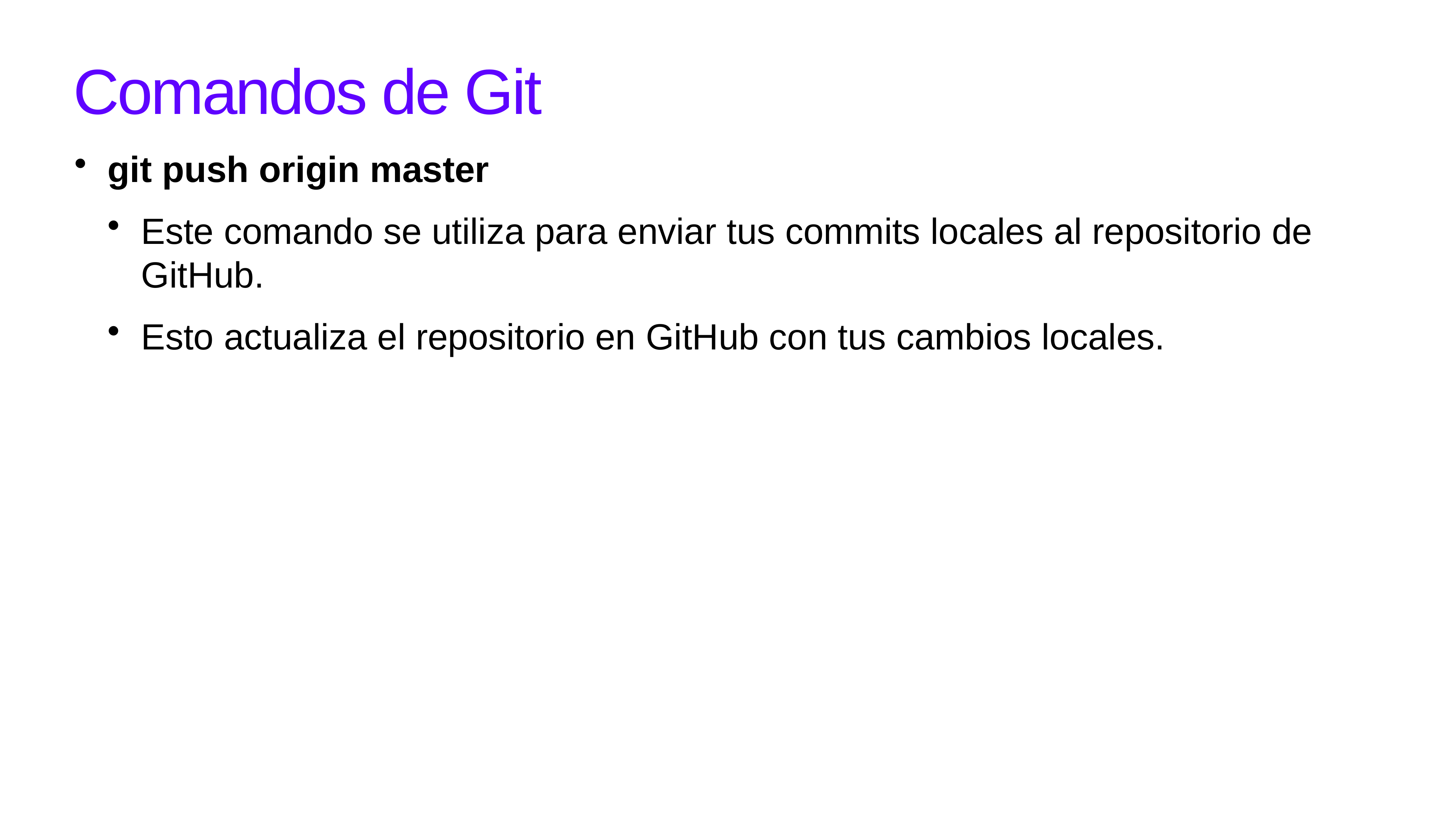

# Comandos de Git
git push origin master
Este comando se utiliza para enviar tus commits locales al repositorio de GitHub.
Esto actualiza el repositorio en GitHub con tus cambios locales.